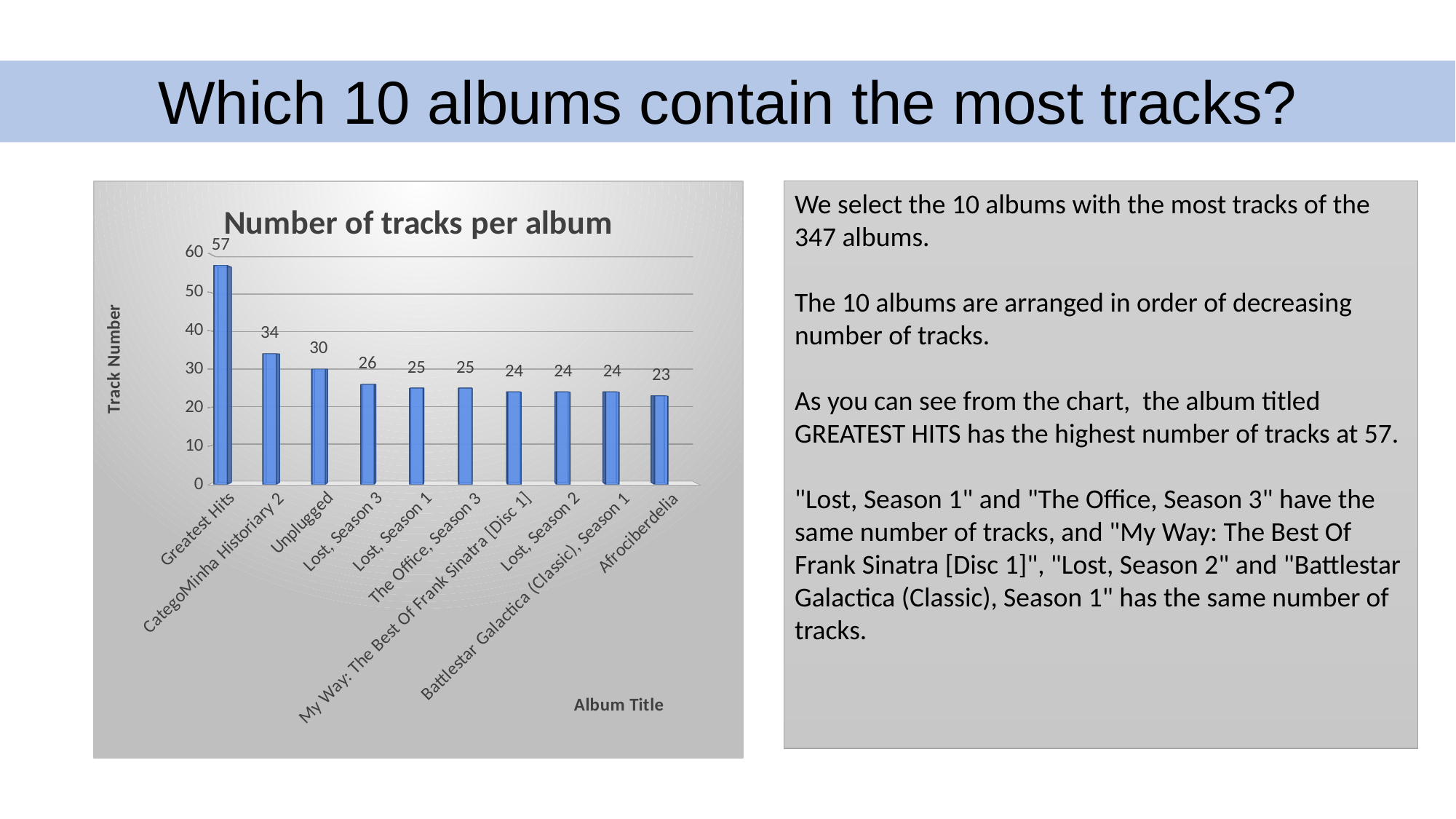

# Which 10 albums contain the most tracks?

[unsupported chart]

We select the 10 albums with the most tracks of the 347 albums.

The 10 albums are arranged in order of decreasing number of tracks.

As you can see from the chart,  the album titled GREATEST HITS has the highest number of tracks at 57.

"Lost, Season 1" and "The Office, Season 3" have the same number of tracks, and "My Way: The Best Of Frank Sinatra [Disc 1]", "Lost, Season 2" and "Battlestar Galactica (Classic), Season 1" has the same number of tracks.